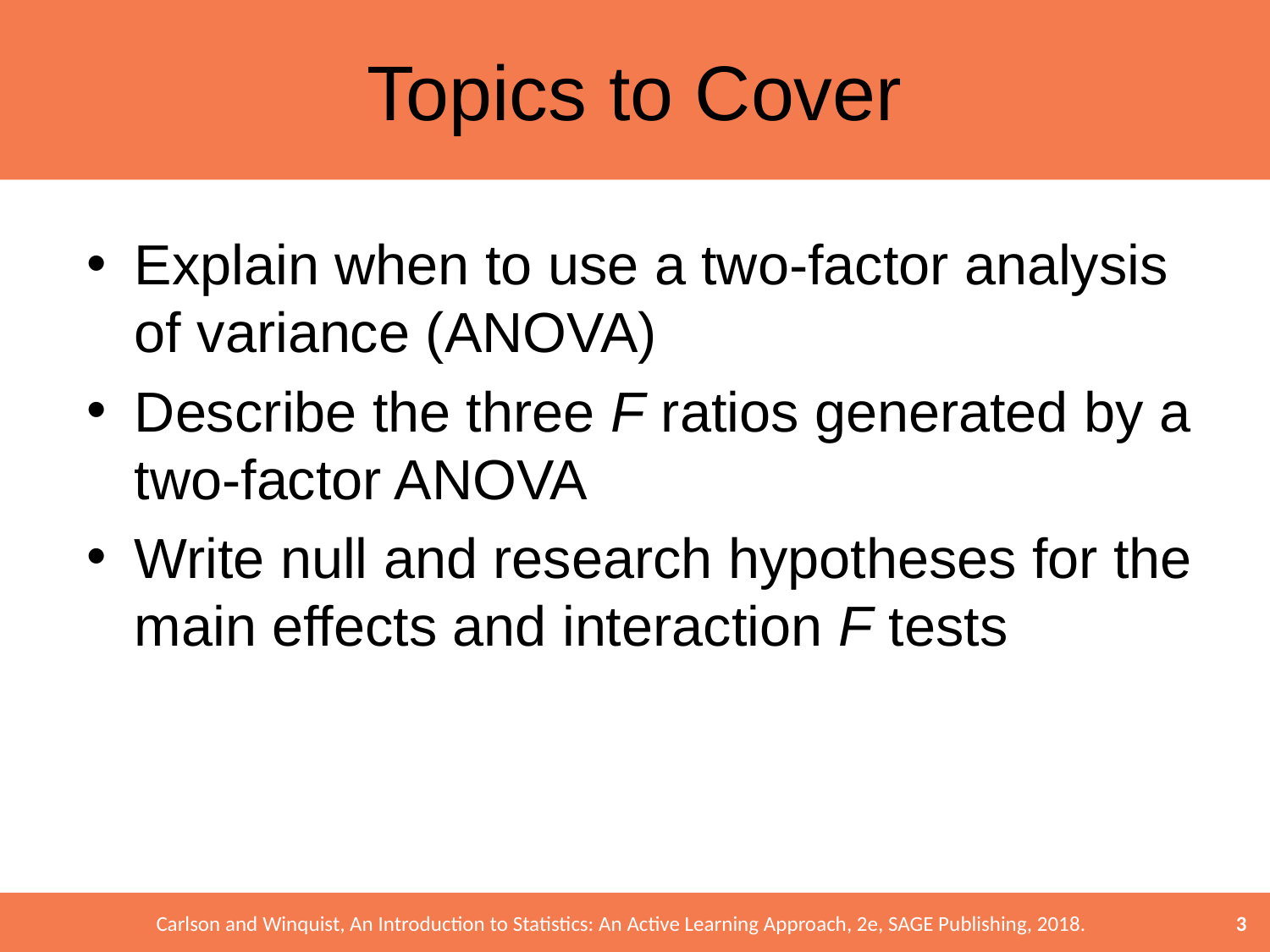

# Topics to Cover
Explain when to use a two-factor analysis of variance (ANOVA)
Describe the three F ratios generated by a two-factor ANOVA
Write null and research hypotheses for the main effects and interaction F tests

3
Carlson and Winquist, An Introduction to Statistics: An Active Learning Approach, 2e, SAGE Publishing, 2018.